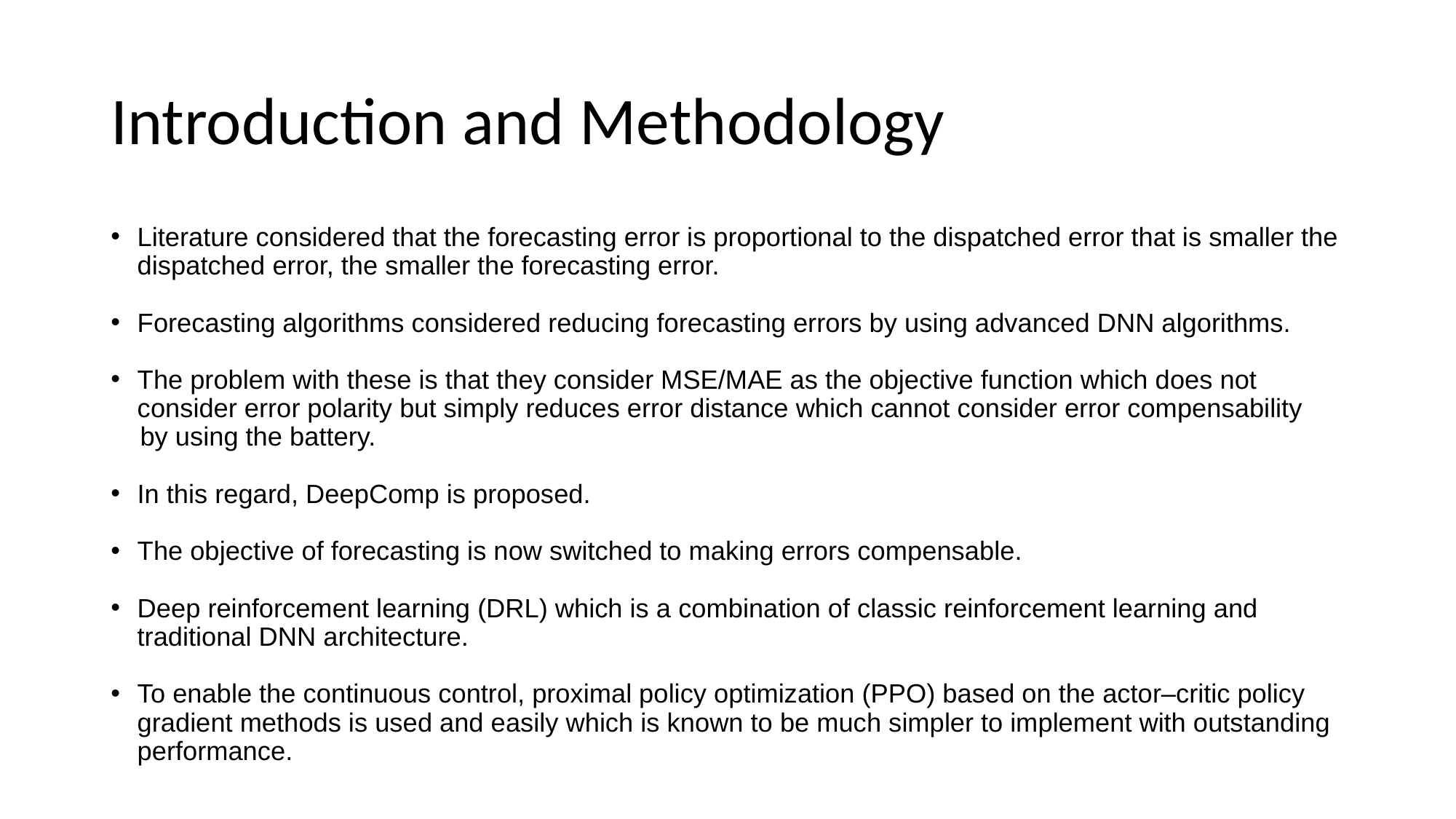

# Introduction and Methodology
Literature considered that the forecasting error is proportional to the dispatched error that is smaller the dispatched error, the smaller the forecasting error.

Forecasting algorithms considered reducing forecasting errors by using advanced DNN algorithms.

The problem with these is that they consider MSE/MAE as the objective function which does not consider error polarity but simply reduces error distance which cannot consider error compensability
    by using the battery.

In this regard, DeepComp is proposed.

The objective of forecasting is now switched to making errors compensable.

Deep reinforcement learning (DRL) which is a combination of classic reinforcement learning and traditional DNN architecture.

To enable the continuous control, proximal policy optimization (PPO) based on the actor–critic policy gradient methods is used and easily which is known to be much simpler to implement with outstanding performance.